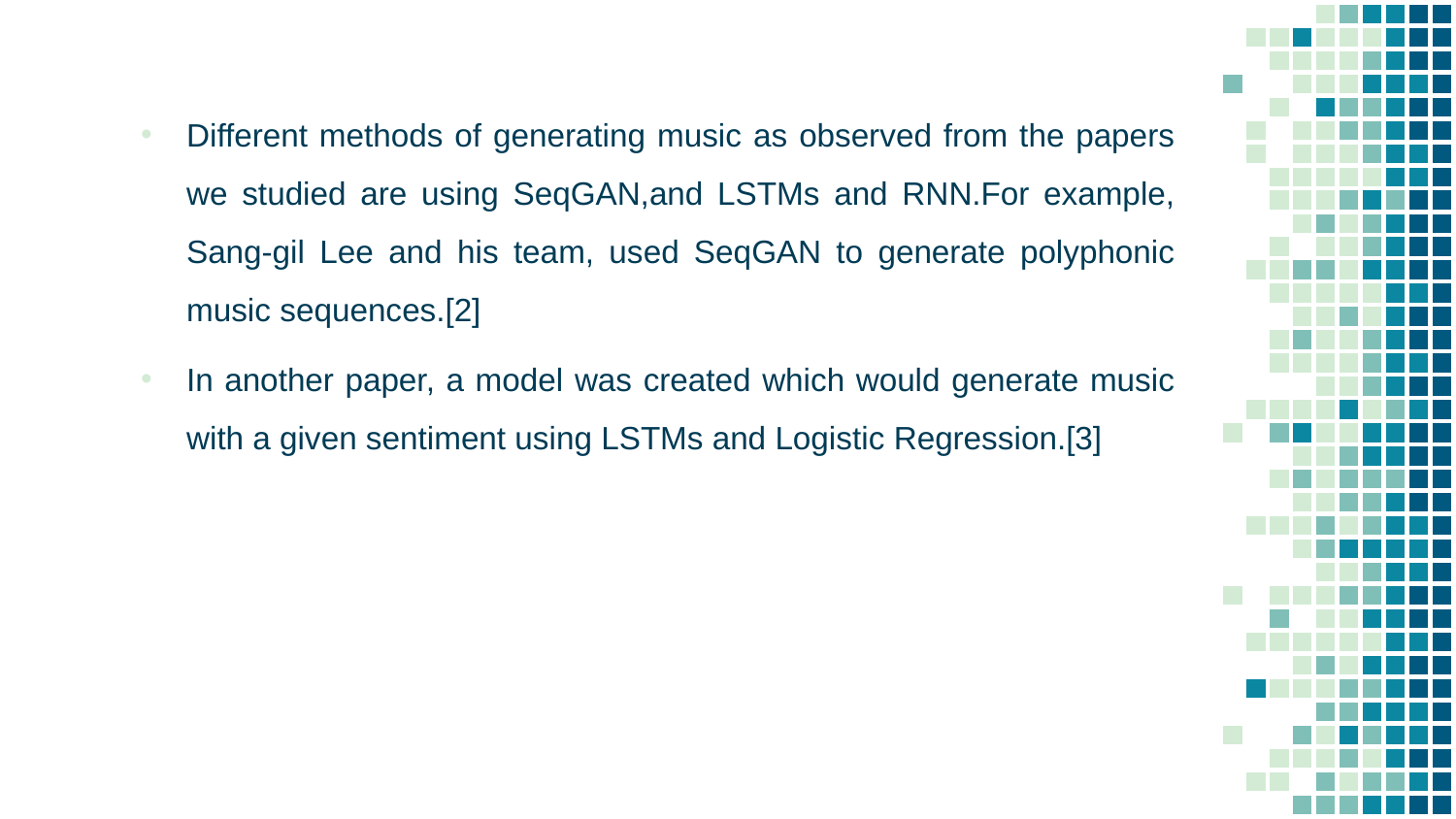

Different methods of generating music as observed from the papers we studied are using SeqGAN,and LSTMs and RNN.For example, Sang-gil Lee and his team, used SeqGAN to generate polyphonic music sequences.[2]
In another paper, a model was created which would generate music with a given sentiment using LSTMs and Logistic Regression.[3]